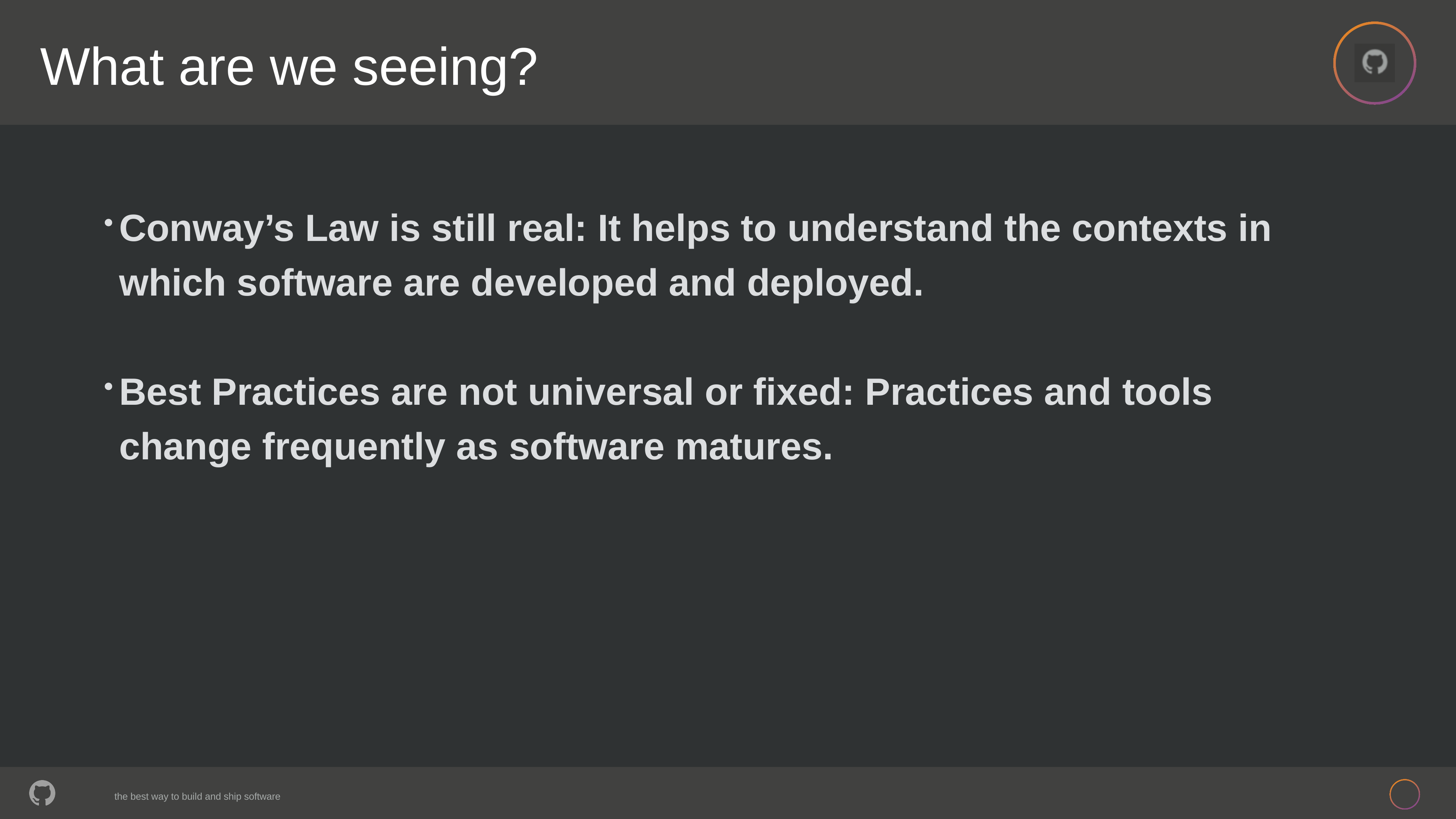

# What are we seeing?
Conway’s Law is still real: It helps to understand the contexts in which software are developed and deployed.

Best Practices are not universal or fixed: Practices and tools change frequently as software matures.
6